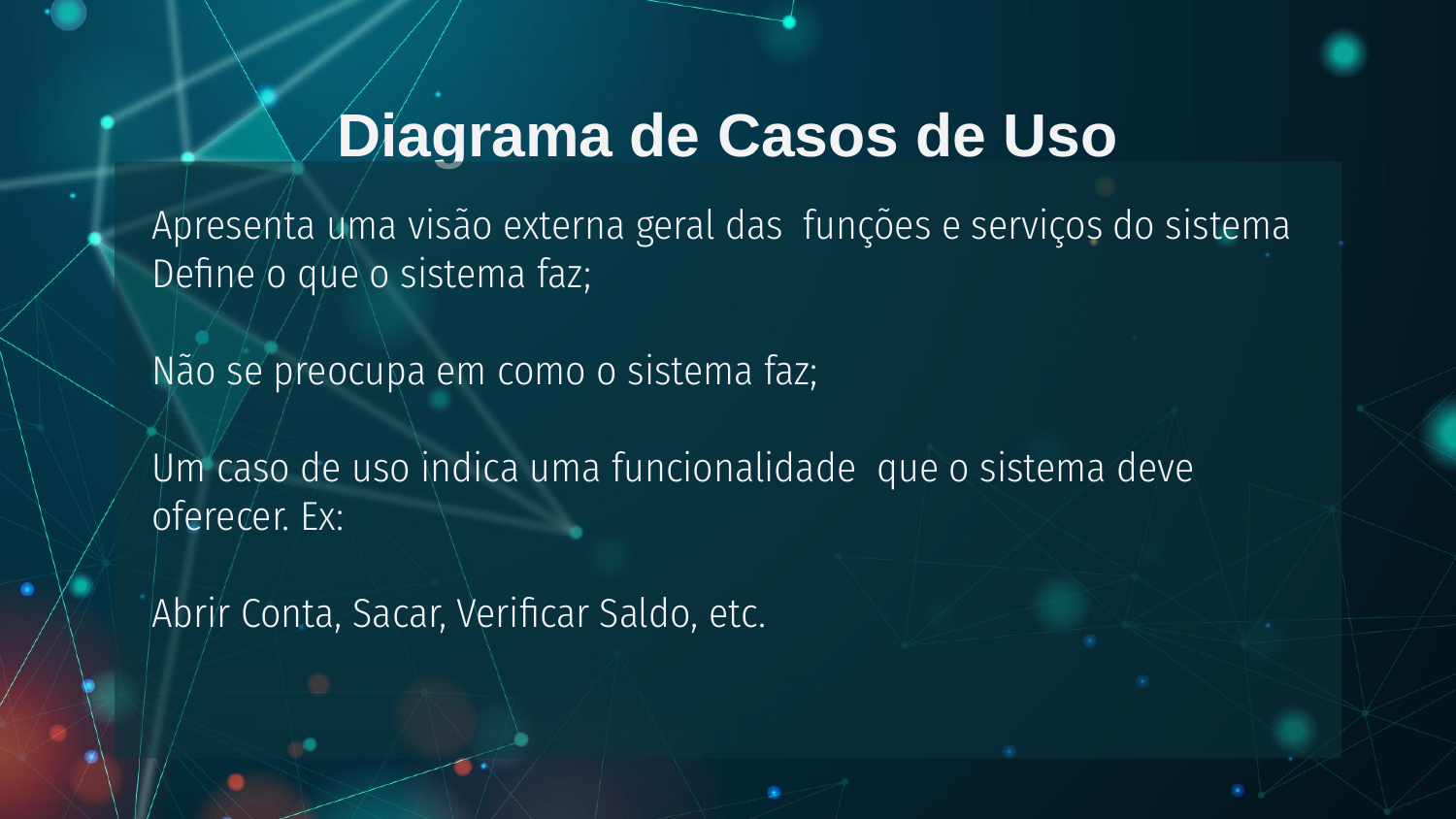

# Diagrama de Casos de Uso
Apresenta uma visão externa geral das  funções e serviços do sistema Define o que o sistema faz;

Não se preocupa em como o sistema faz;

Um caso de uso indica uma funcionalidade  que o sistema deve oferecer. Ex:

Abrir Conta, Sacar, Verificar Saldo, etc.